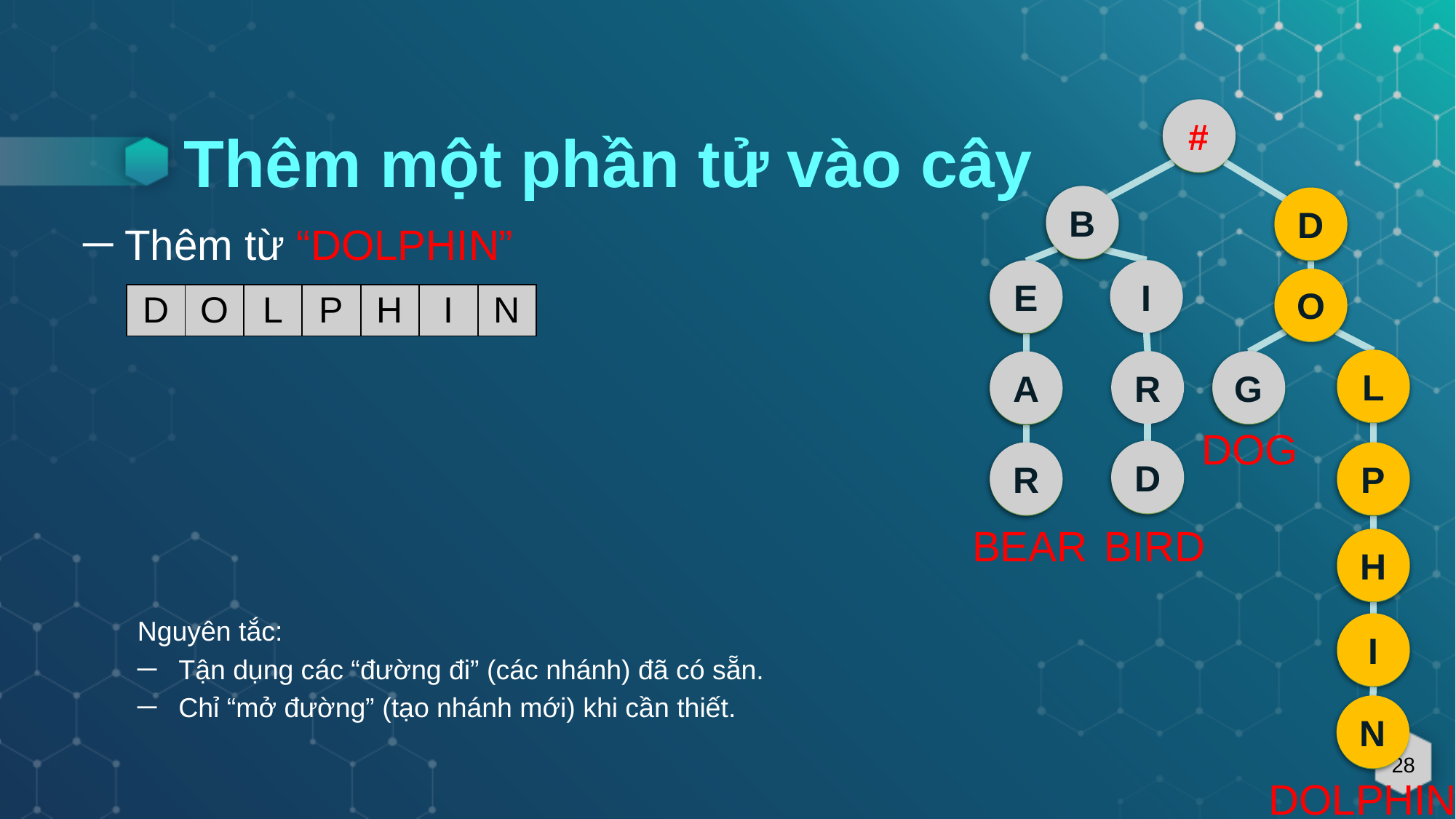

Get object dimension
Generate emap
# Thêm một phần tử vào cây
#
#
B
B
D
D
Thêm từ “DOLPHIN”
I
E
E
O
O
| D | O | L | P | H | I | N |
| --- | --- | --- | --- | --- | --- | --- |
L
L
R
G
A
G
A
DOG
D
D
R
P
R
P
BEAR
BIRD
H
H
Nguyên tắc:
Tận dụng các “đường đi” (các nhánh) đã có sẵn.
Chỉ “mở đường” (tạo nhánh mới) khi cần thiết.
I
I
N
N
DOLPHIN
Insert seam
Generate emap
Image

Regain original size